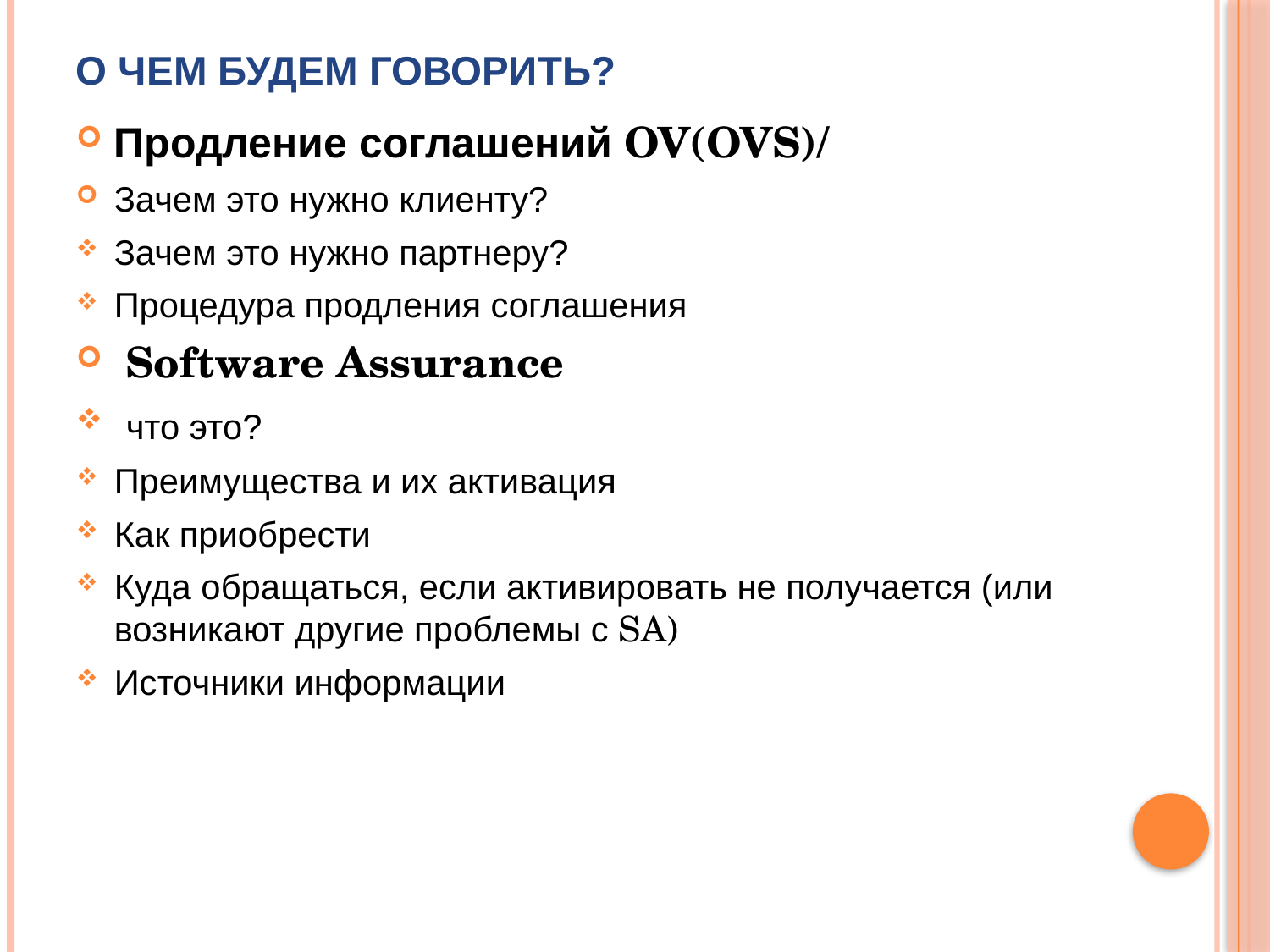

# О чем будем говорить?
Продление соглашений OV(OVS)/
Зачем это нужно клиенту?
Зачем это нужно партнеру?
Процедура продления соглашения
 Software Assurance
 что это?
Преимущества и их активация
Как приобрести
Куда обращаться, если активировать не получается (или возникают другие проблемы с SA)
Источники информации